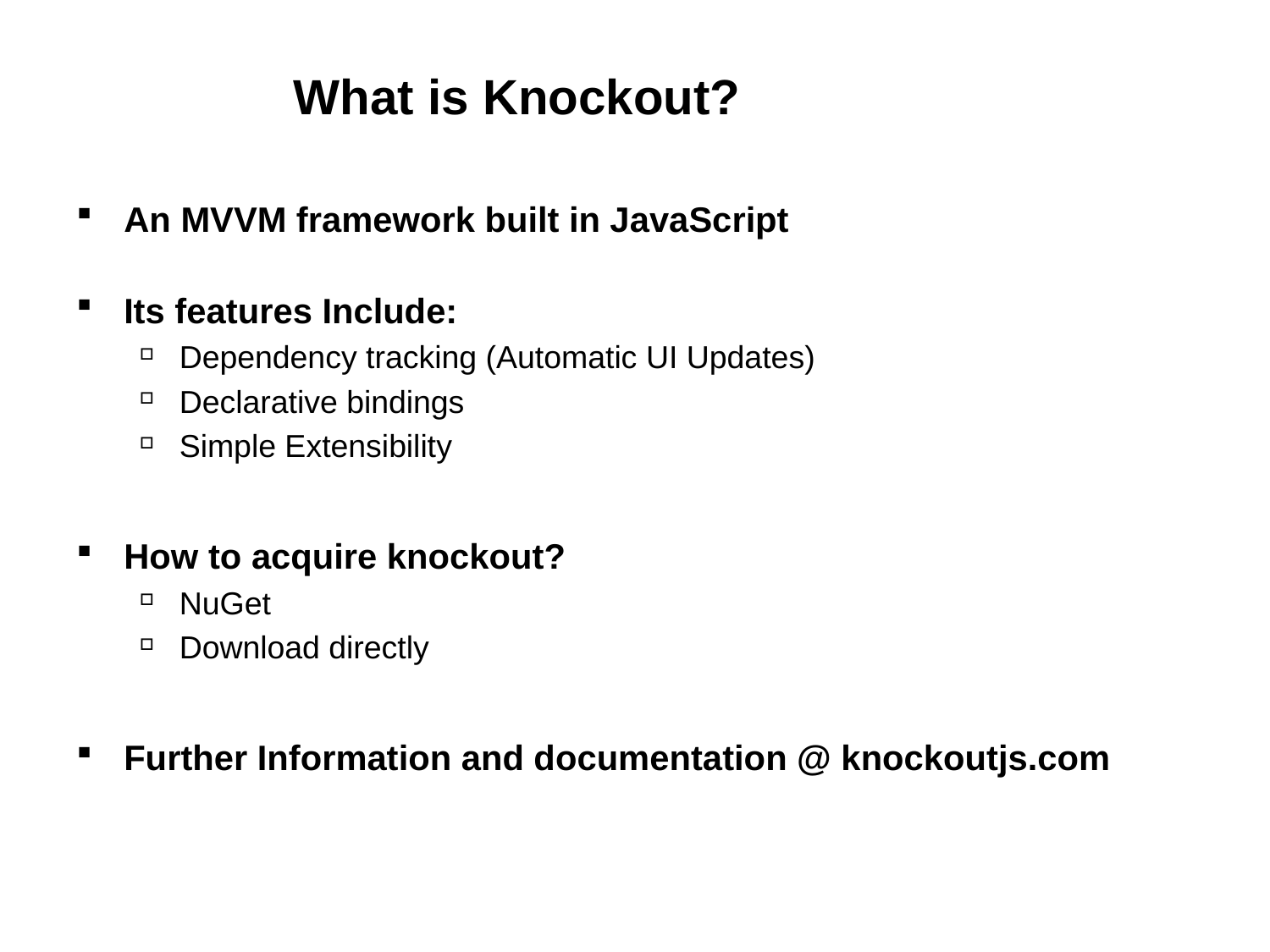

# What is Knockout?
An MVVM framework built in JavaScript
Its features Include:
Dependency tracking (Automatic UI Updates)
Declarative bindings
Simple Extensibility

How to acquire knockout?
NuGet
Download directly

Further Information and documentation @ knockoutjs.com